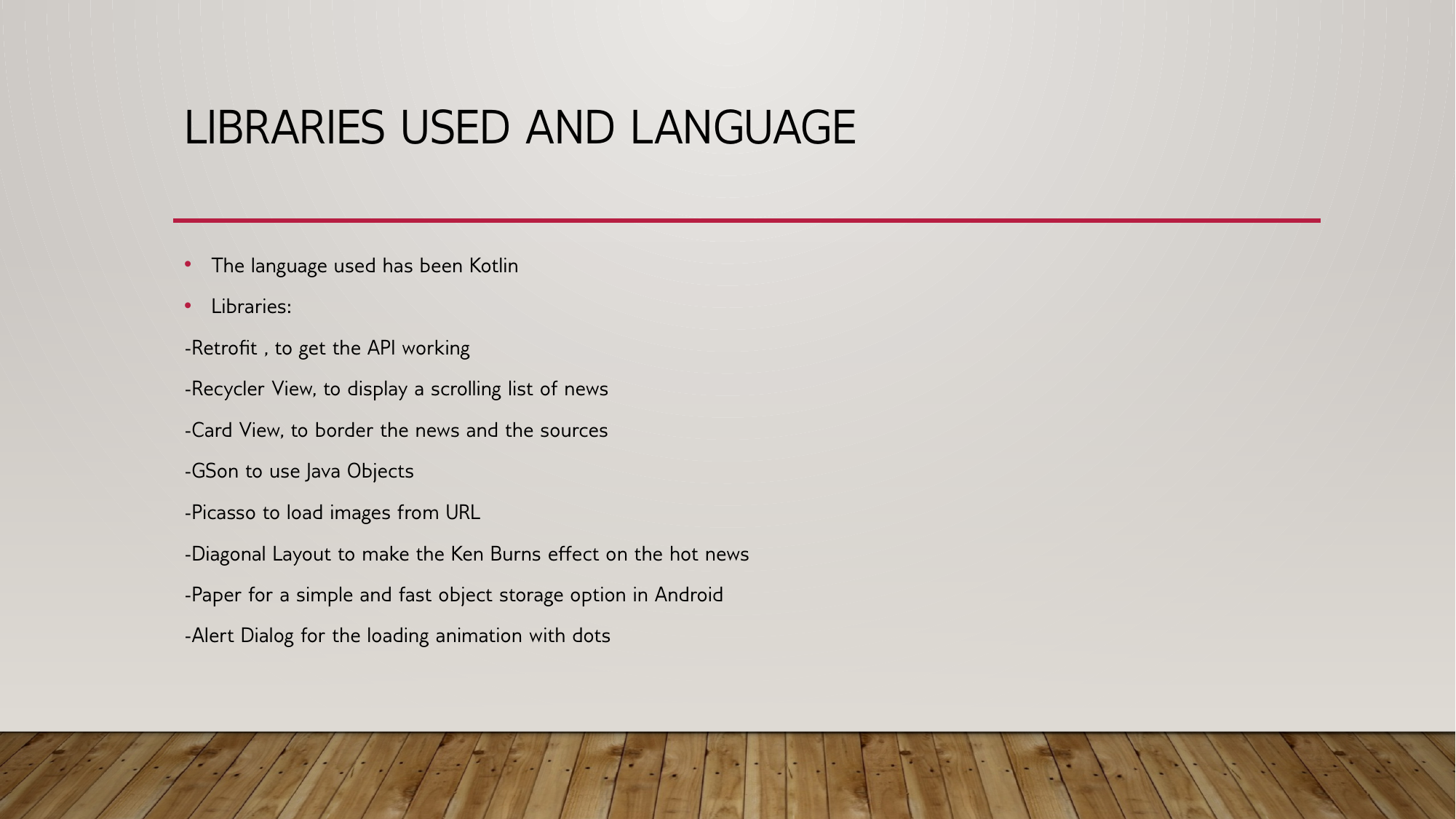

# Libraries used and language
The language used has been Kotlin
Libraries:
-Retrofit , to get the API working
-Recycler View, to display a scrolling list of news
-Card View, to border the news and the sources
-GSon to use Java Objects
-Picasso to load images from URL
-Diagonal Layout to make the Ken Burns effect on the hot news
-Paper for a simple and fast object storage option in Android
-Alert Dialog for the loading animation with dots